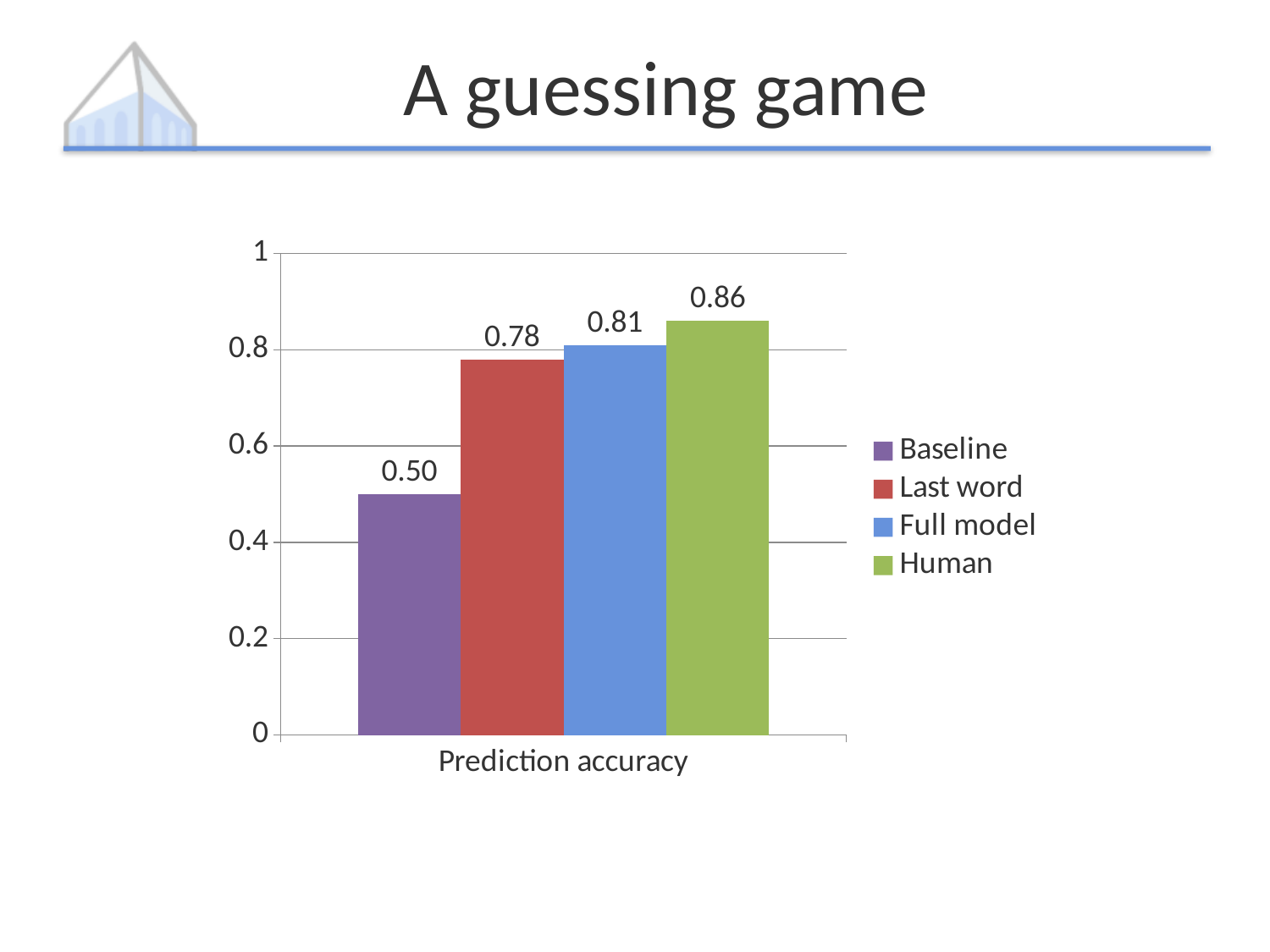

# A guessing game

### Chart

| Category | Baseline | Last word | Full model | Human |
|---|---|---|---|---|
| Prediction accuracy | 0.5 | 0.78 | 0.81 | 0.86 |